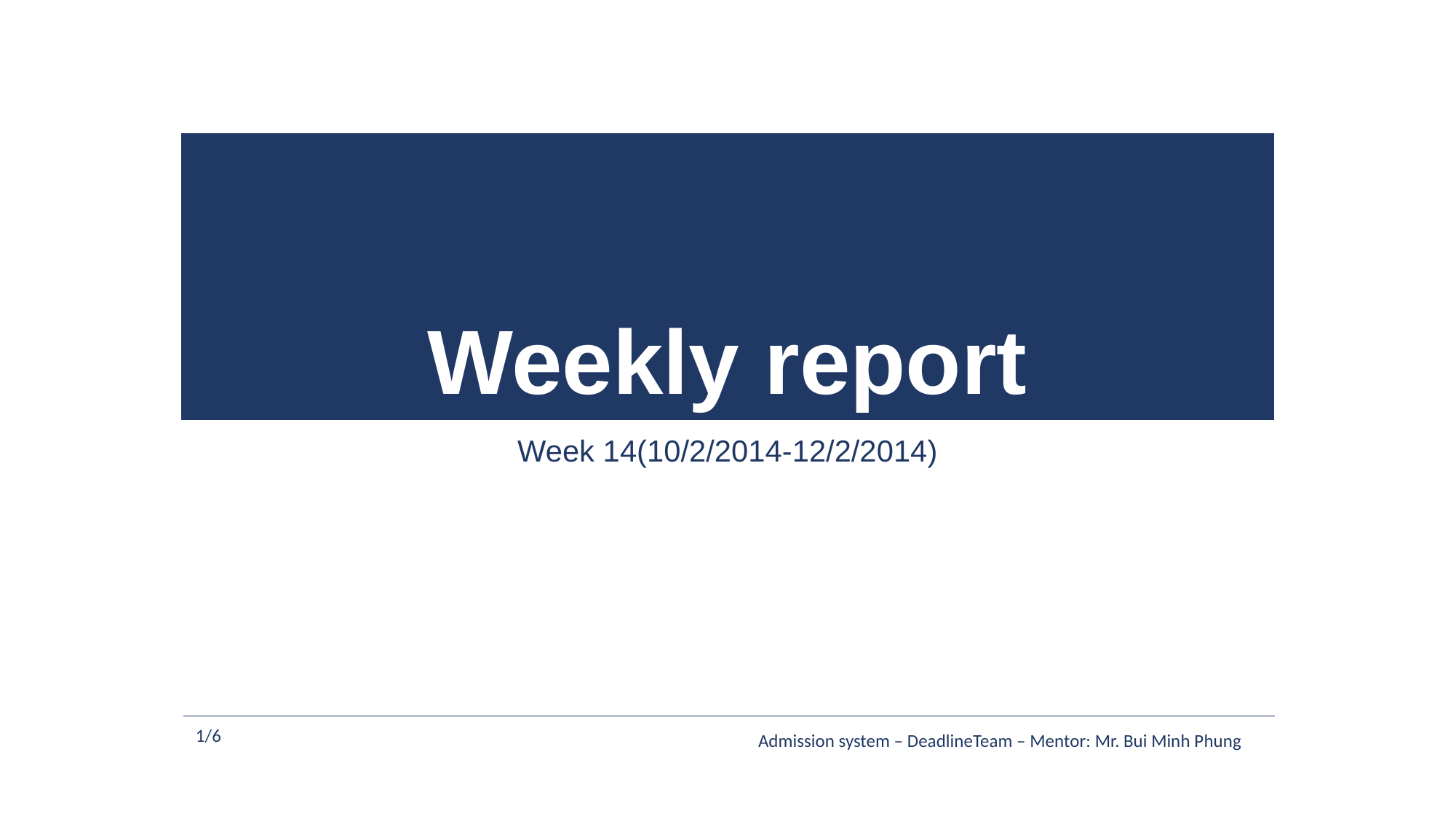

# Weekly report
Week 14(10/2/2014-12/2/2014)

1/6
Admission system – DeadlineTeam – Mentor: Mr. Bui Minh Phung